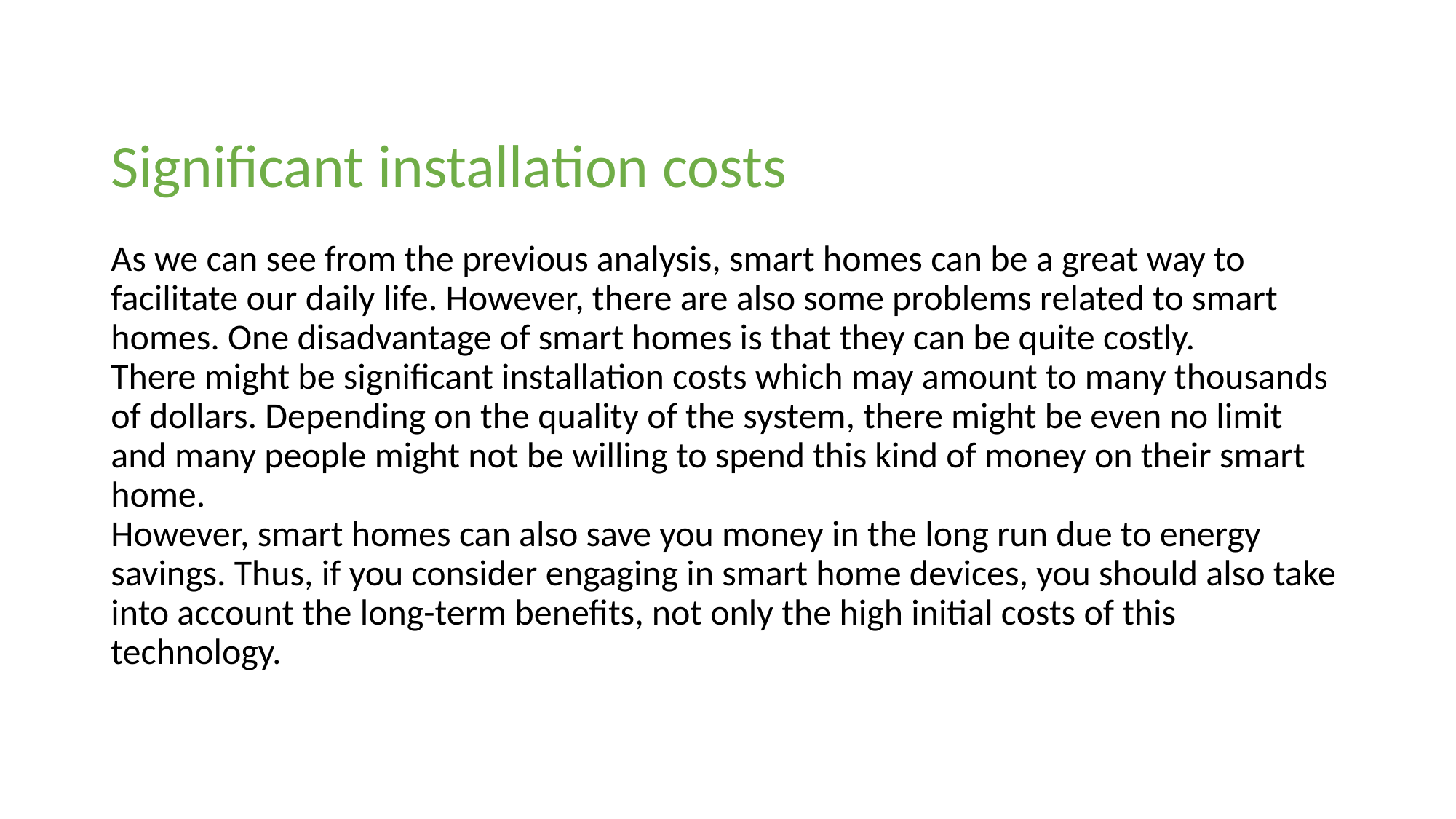

# Significant installation costs   As we can see from the previous analysis, smart homes can be a great way to facilitate our daily life. However, there are also some problems related to smart homes. One disadvantage of smart homes is that they can be quite costly. There might be significant installation costs which may amount to many thousands of dollars. Depending on the quality of the system, there might be even no limit and many people might not be willing to spend this kind of money on their smart home. However, smart homes can also save you money in the long run due to energy savings. Thus, if you consider engaging in smart home devices, you should also take into account the long-term benefits, not only the high initial costs of this technology.